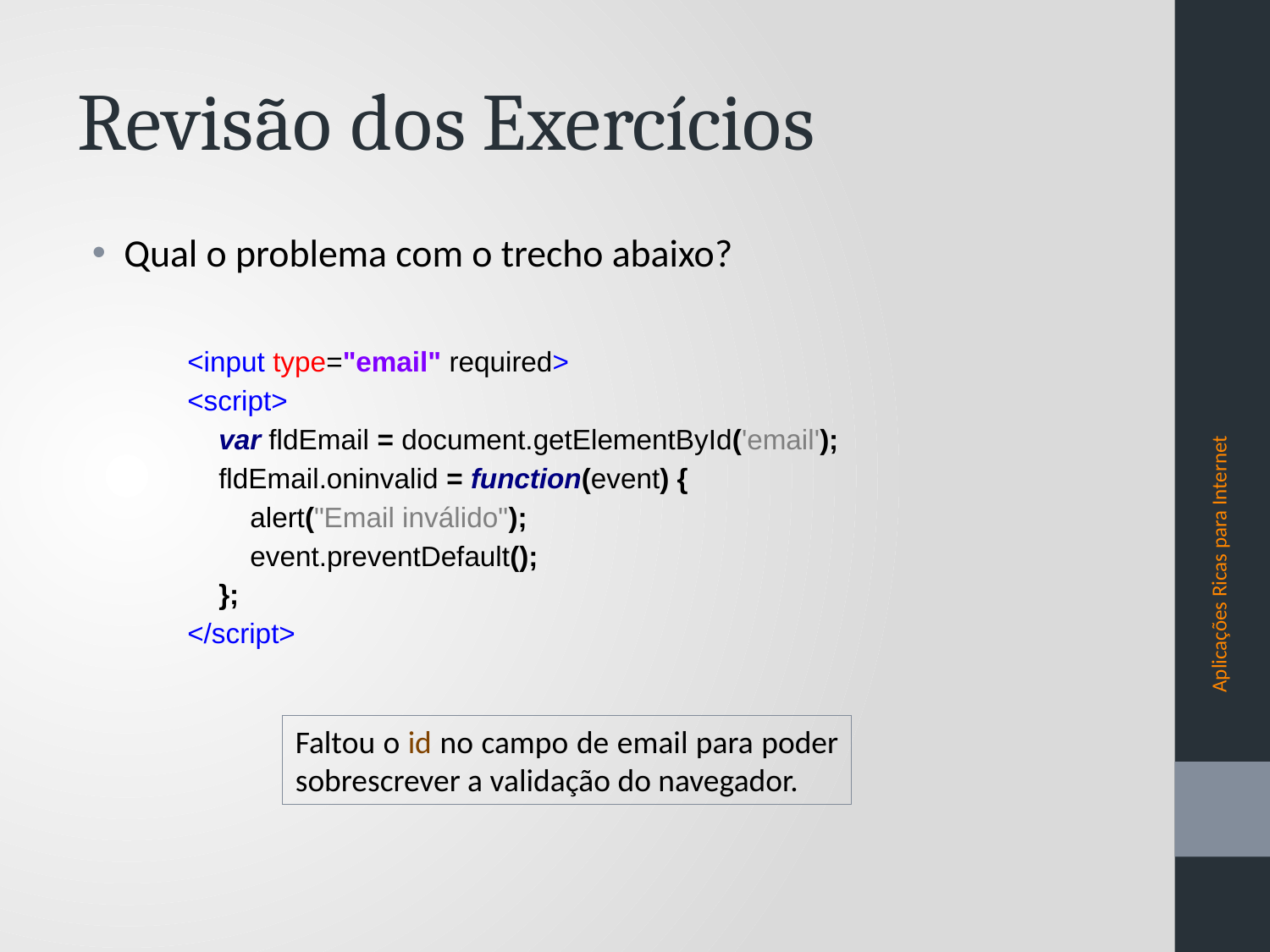

# Revisão dos Exercícios
Qual o problema com o trecho abaixo?
<input type="email" required>
<script>
    var fldEmail = document.getElementById('email');
    fldEmail.oninvalid = function(event) {
        alert("Email inválido");
        event.preventDefault();
    };
</script>
Aplicações Ricas para Internet
Faltou o id no campo de email para poder sobrescrever a validação do navegador.